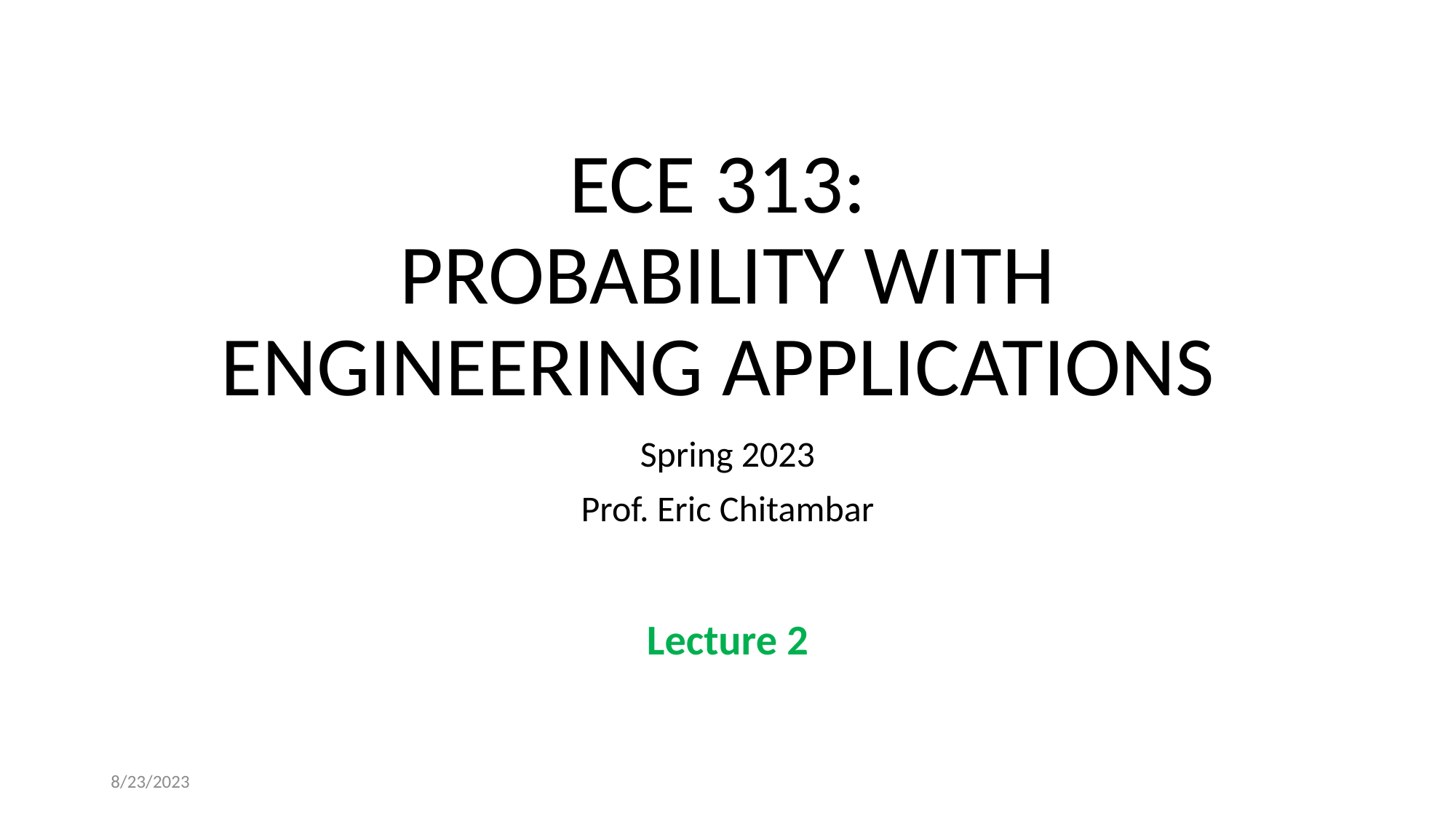

# ECE 313: PROBABILITY WITH ENGINEERING APPLICATIONS
Spring 2023
Prof. Eric Chitambar
Lecture 2
8/23/2023